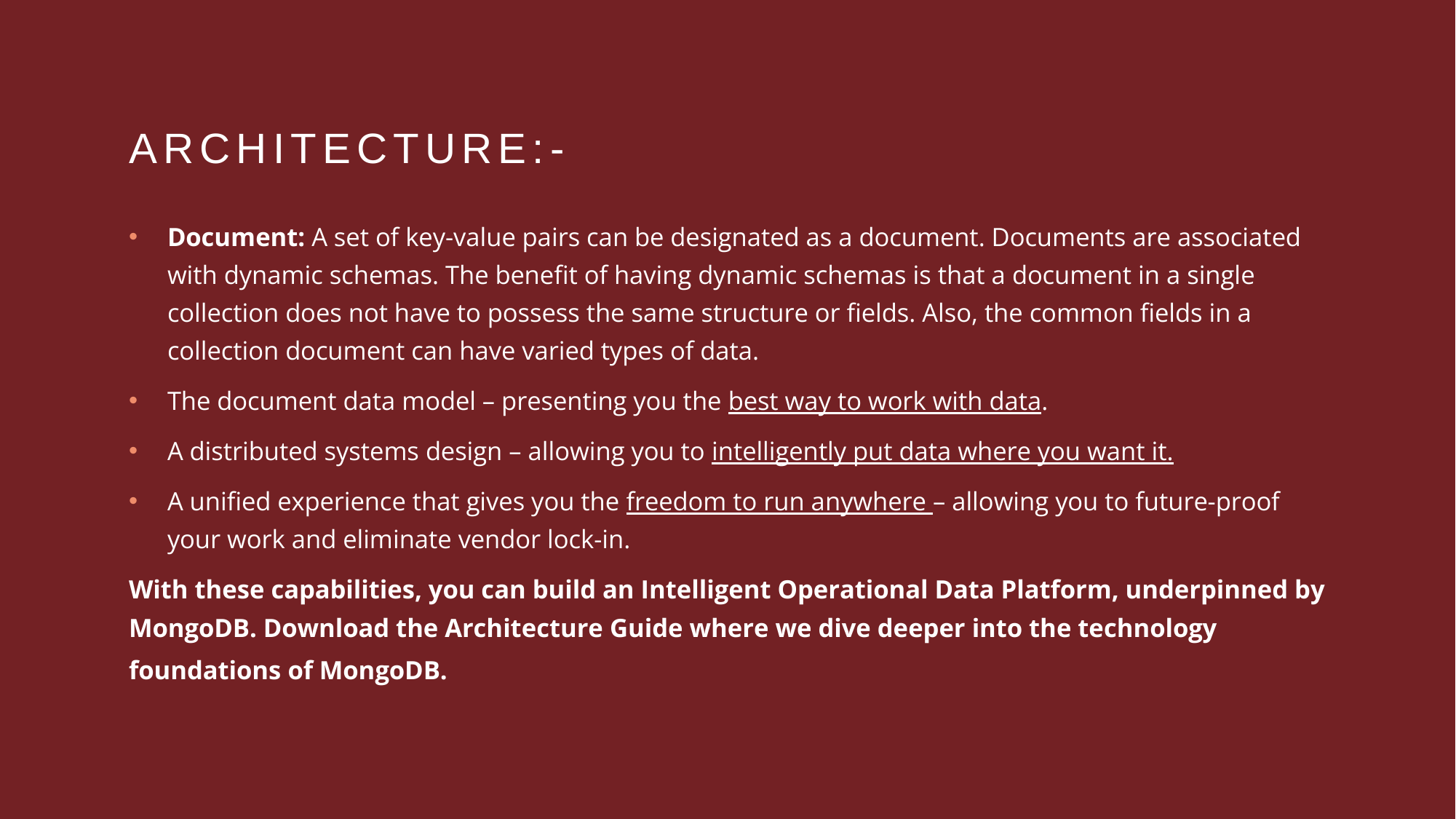

# Architecture:-
Document: A set of key-value pairs can be designated as a document. Documents are associated with dynamic schemas. The benefit of having dynamic schemas is that a document in a single collection does not have to possess the same structure or fields. Also, the common fields in a collection document can have varied types of data.
The document data model – presenting you the best way to work with data.
A distributed systems design – allowing you to intelligently put data where you want it.
A unified experience that gives you the freedom to run anywhere – allowing you to future-proof your work and eliminate vendor lock-in.
With these capabilities, you can build an Intelligent Operational Data Platform, underpinned by MongoDB. Download the Architecture Guide where we dive deeper into the technology foundations of MongoDB.